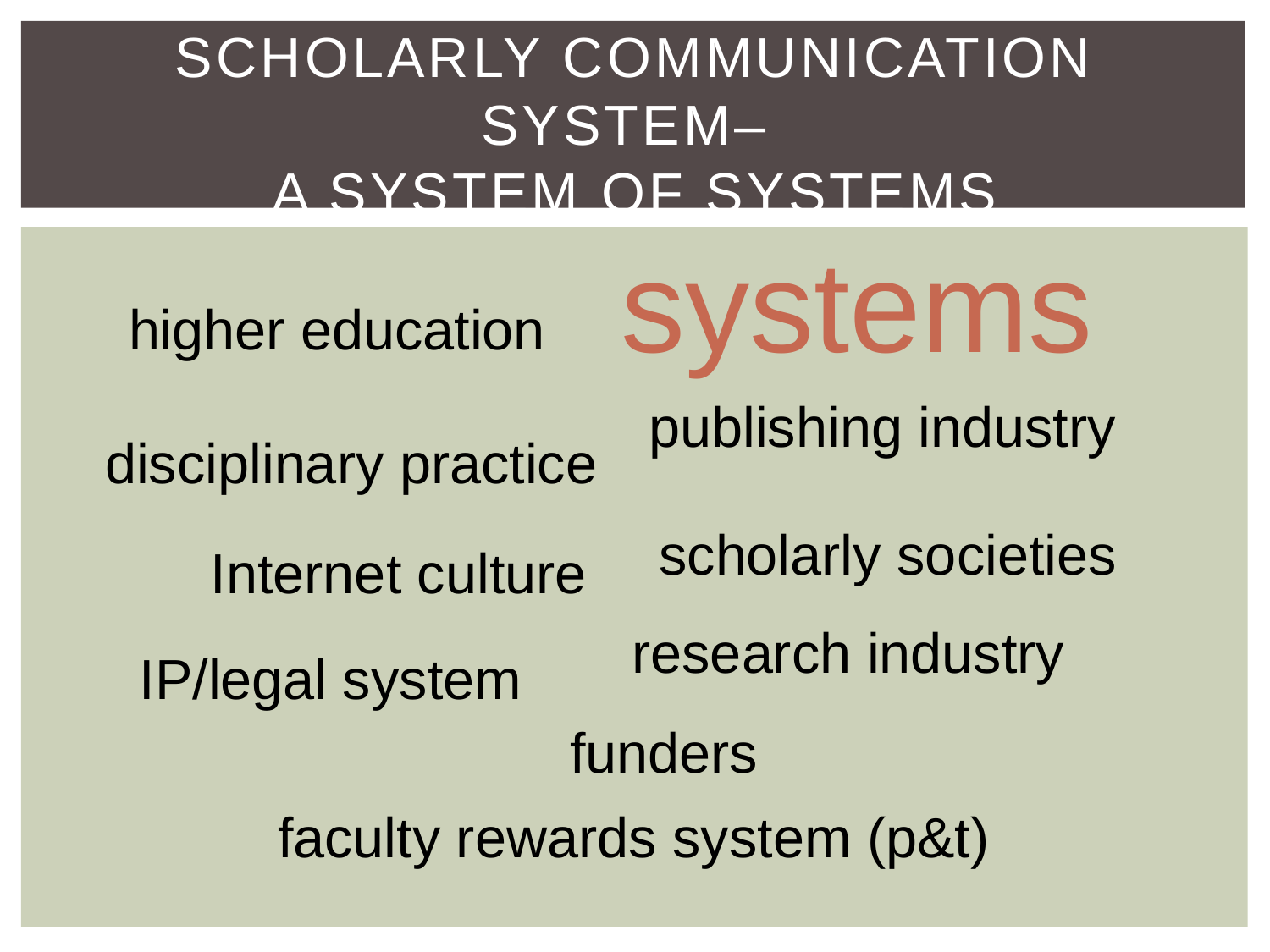

# Scholarly communication system– a system of systems
systems
higher education
publishing industry
disciplinary practice
scholarly societies
Internet culture
research industry
IP/legal system
faculty rewards system (p&t)
funders